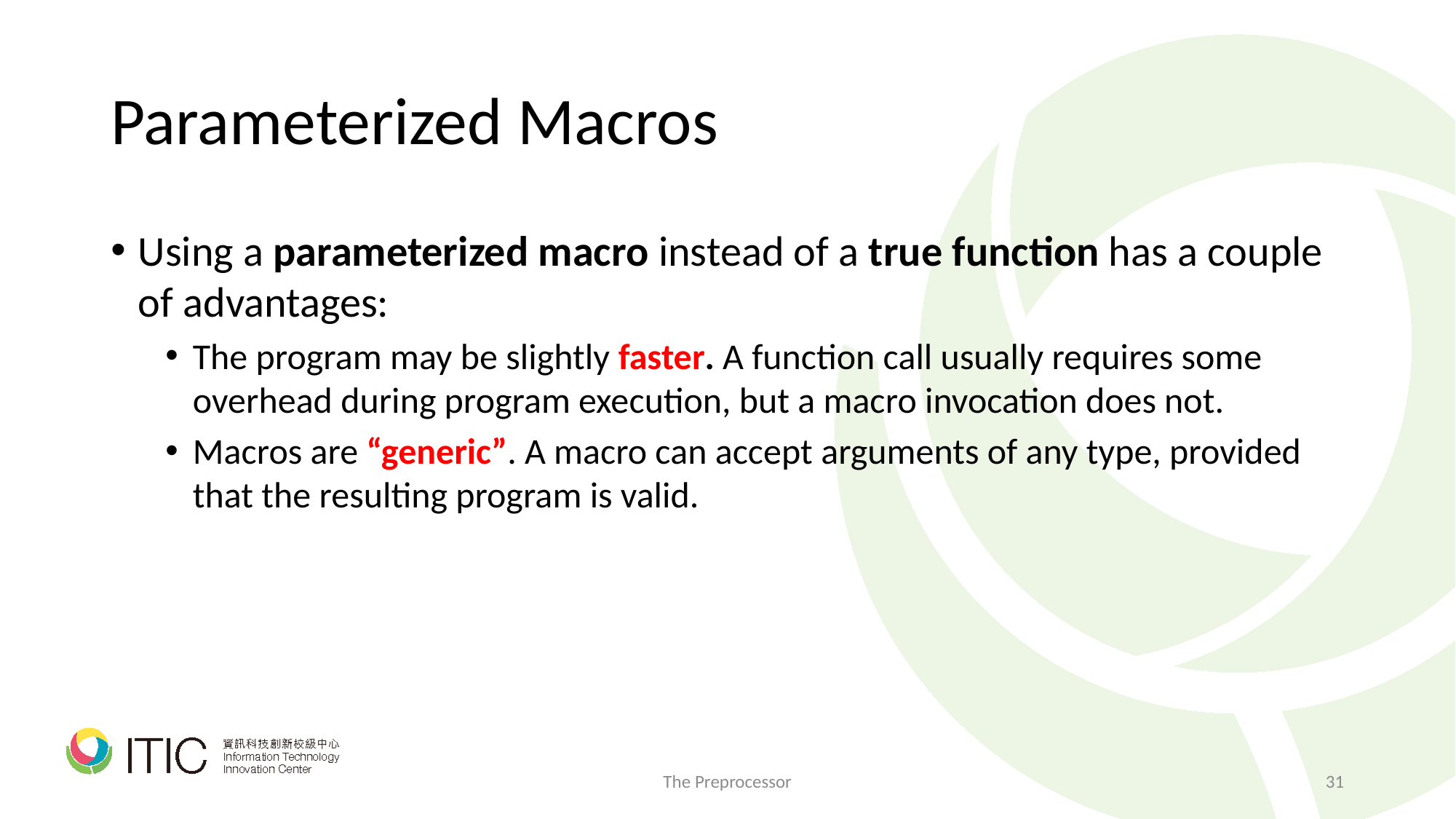

# Parameterized Macros
Using a parameterized macro instead of a true function has a couple of advantages:
The program may be slightly faster. A function call usually requires some overhead during program execution, but a macro invocation does not.
Macros are “generic”. A macro can accept arguments of any type, provided that the resulting program is valid.
The Preprocessor
31